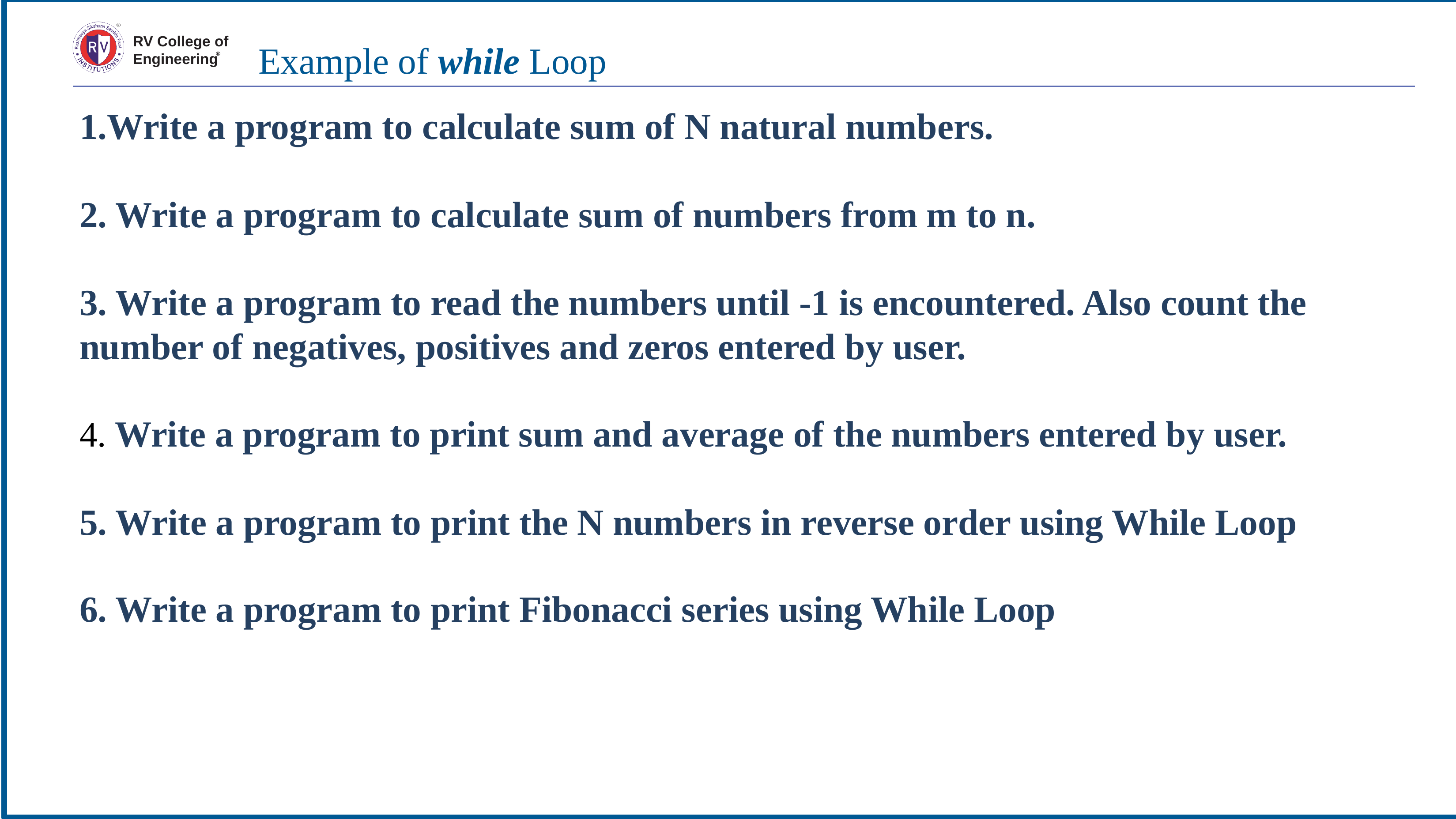

RV College of
Engineering
Example of while Loop

1.Write a program to calculate sum of N natural numbers.

2. Write a program to calculate sum of numbers from m to n.

3. Write a program to read the numbers until -1 is encountered. Also count the number of negatives, positives and zeros entered by user.

4. Write a program to print sum and average of the numbers entered by user.

5. Write a program to print the N numbers in reverse order using While Loop

6. Write a program to print Fibonacci series using While Loop